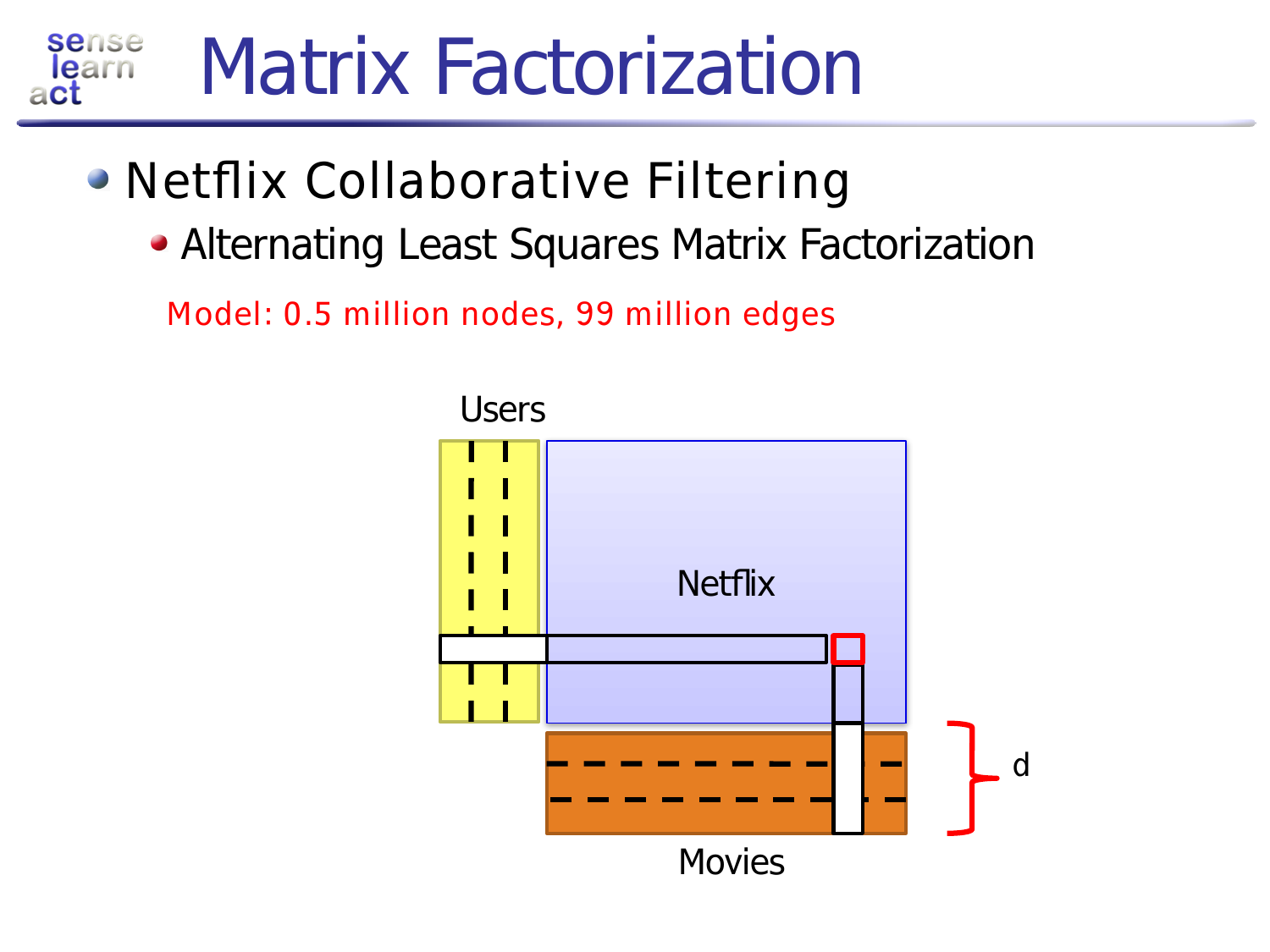

# Matrix Factorization
Netflix Collaborative Filtering
Alternating Least Squares Matrix Factorization

Model: 0.5 million nodes, 99 million edges

Users
Netflix

Movies

d